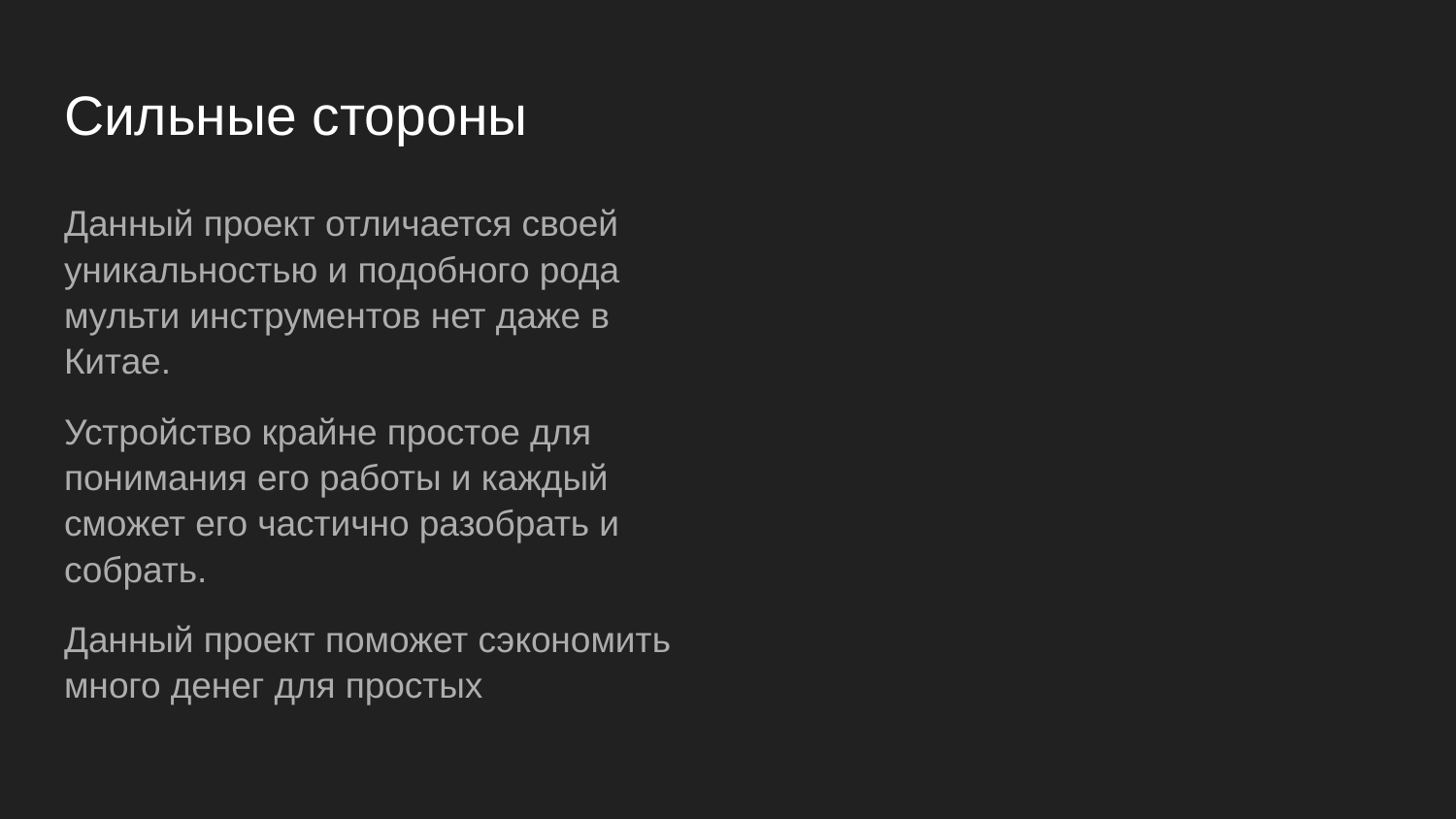

# Сильные стороны
Данный проект отличается своей уникальностью и подобного рода мульти инструментов нет даже в Китае.
Устройство крайне простое для понимания его работы и каждый сможет его частично разобрать и собрать.
Данный проект поможет сэкономить много денег для простых